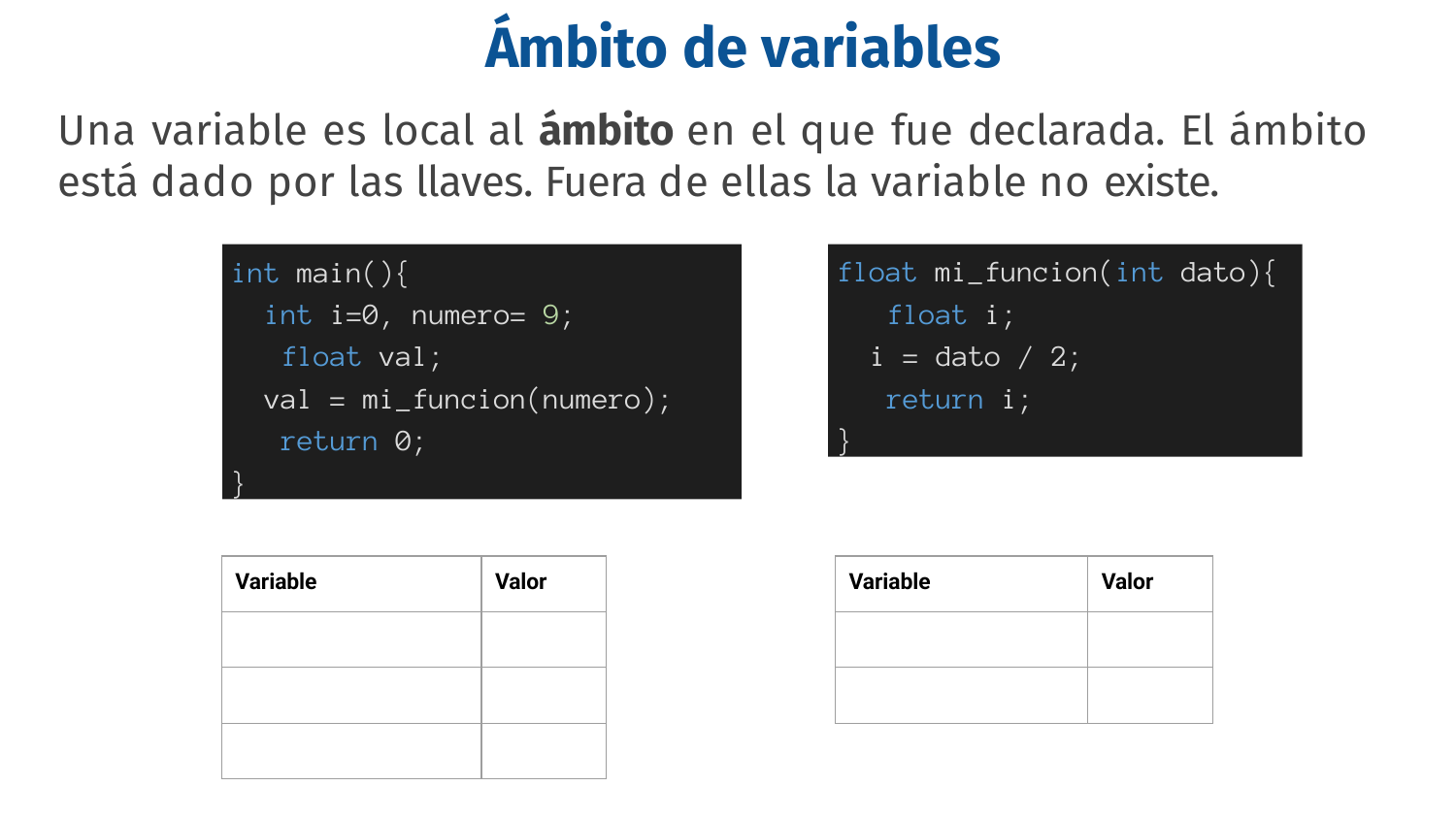

# Ámbito de variables
Una variable es local al ámbito en el que fue declarada. El ámbito  está dado por las llaves. Fuera de ellas la variable no existe.
int main(){
int i=0, numero= 9;  float val;
val = mi_funcion(numero);  return 0;
}
float mi_funcion(int dato){  float i;
i = dato / 2;  return i;
}
| Variable | Valor |
| --- | --- |
|  |  |
|  |  |
|  |  |
| Variable | Valor |
| --- | --- |
|  |  |
|  |  |